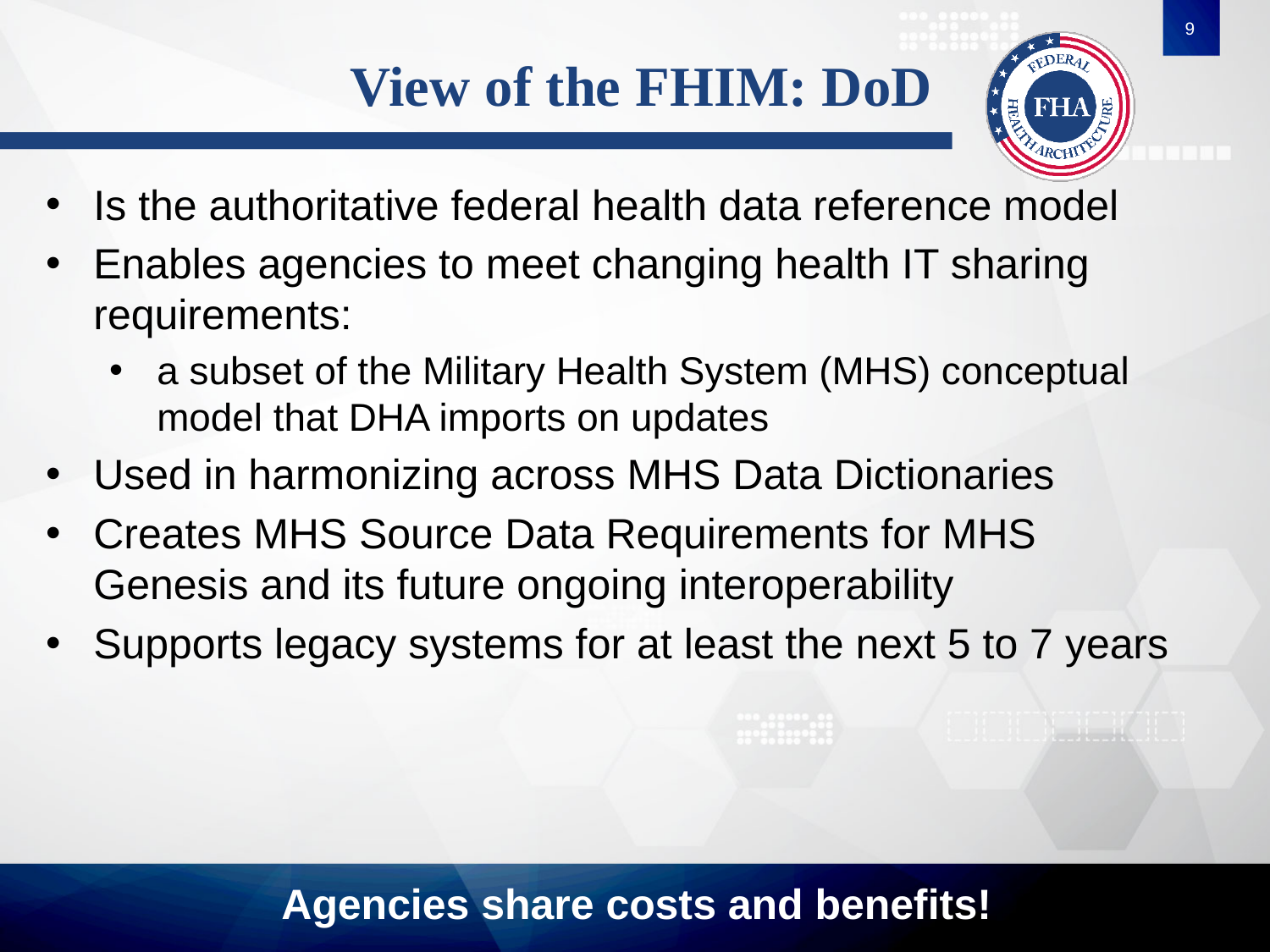

9
# View of the FHIM: DoD
Is the authoritative federal health data reference model
Enables agencies to meet changing health IT sharing requirements:
a subset of the Military Health System (MHS) conceptual model that DHA imports on updates
Used in harmonizing across MHS Data Dictionaries
Creates MHS Source Data Requirements for MHS Genesis and its future ongoing interoperability
Supports legacy systems for at least the next 5 to 7 years

Agencies share costs and benefits!